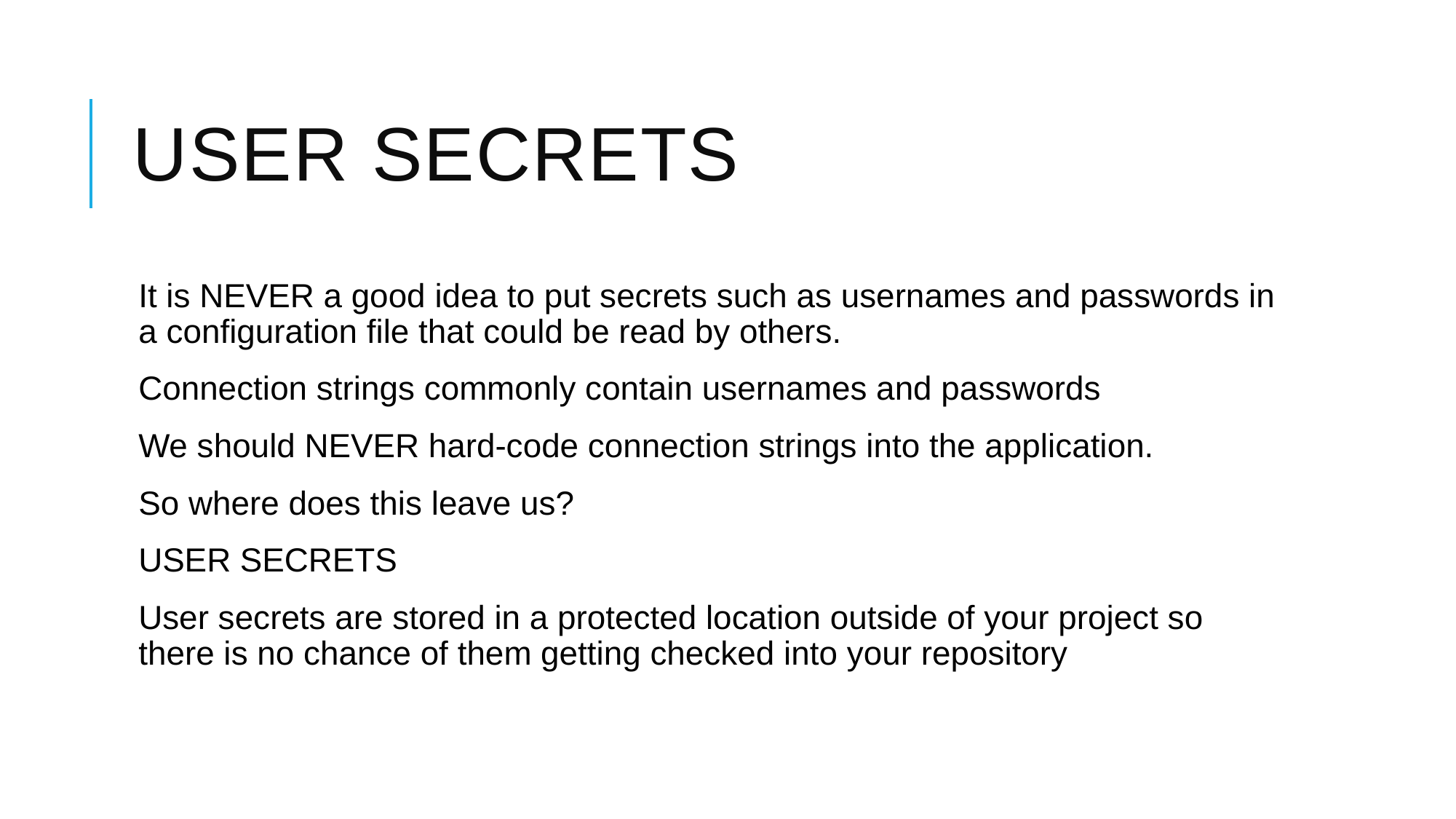

# User Secrets
It is NEVER a good idea to put secrets such as usernames and passwords in a configuration file that could be read by others.
Connection strings commonly contain usernames and passwords
We should NEVER hard-code connection strings into the application.
So where does this leave us?
USER SECRETS
User secrets are stored in a protected location outside of your project so there is no chance of them getting checked into your repository